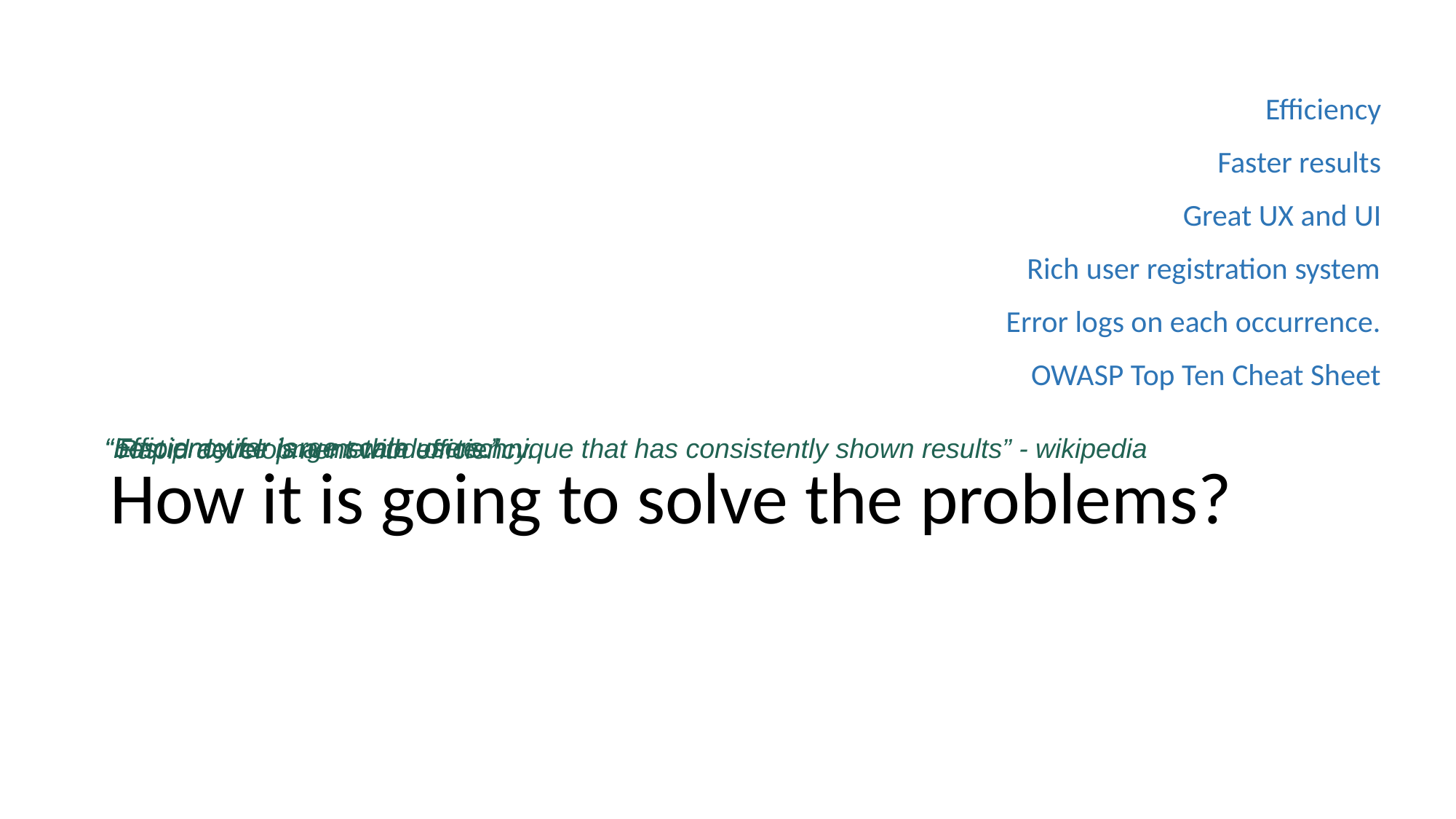

Efficiency
Faster results
Great UX and UI
Rich user registration system
Error logs on each occurrence.
OWASP Top Ten Cheat Sheet
“Efficiency for large scale users.”
“best practice is a method or technique that has consistently shown results” - wikipedia
Rapid development with efficiency.
# How it is going to solve the problems?